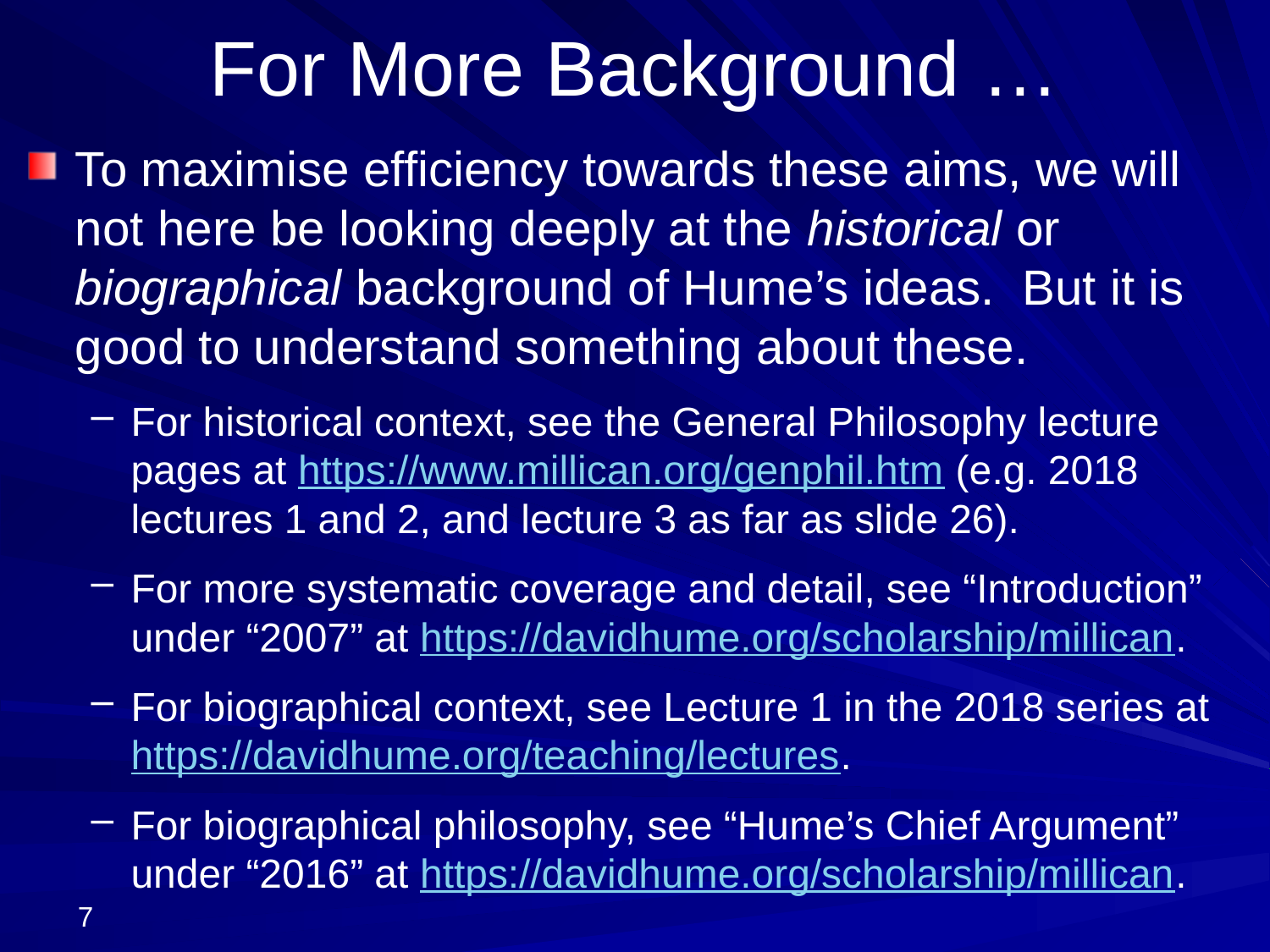

# For More Background …
To maximise efficiency towards these aims, we will not here be looking deeply at the historical or biographical background of Hume’s ideas.  But it is good to understand something about these.
For historical context, see the General Philosophy lecture pages at https://www.millican.org/genphil.htm (e.g. 2018 lectures 1 and 2, and lecture 3 as far as slide 26).
For more systematic coverage and detail, see “Introduction” under “2007” at https://davidhume.org/scholarship/millican.
For biographical context, see Lecture 1 in the 2018 series at https://davidhume.org/teaching/lectures.
For biographical philosophy, see “Hume’s Chief Argument” under “2016” at https://davidhume.org/scholarship/millican.

7